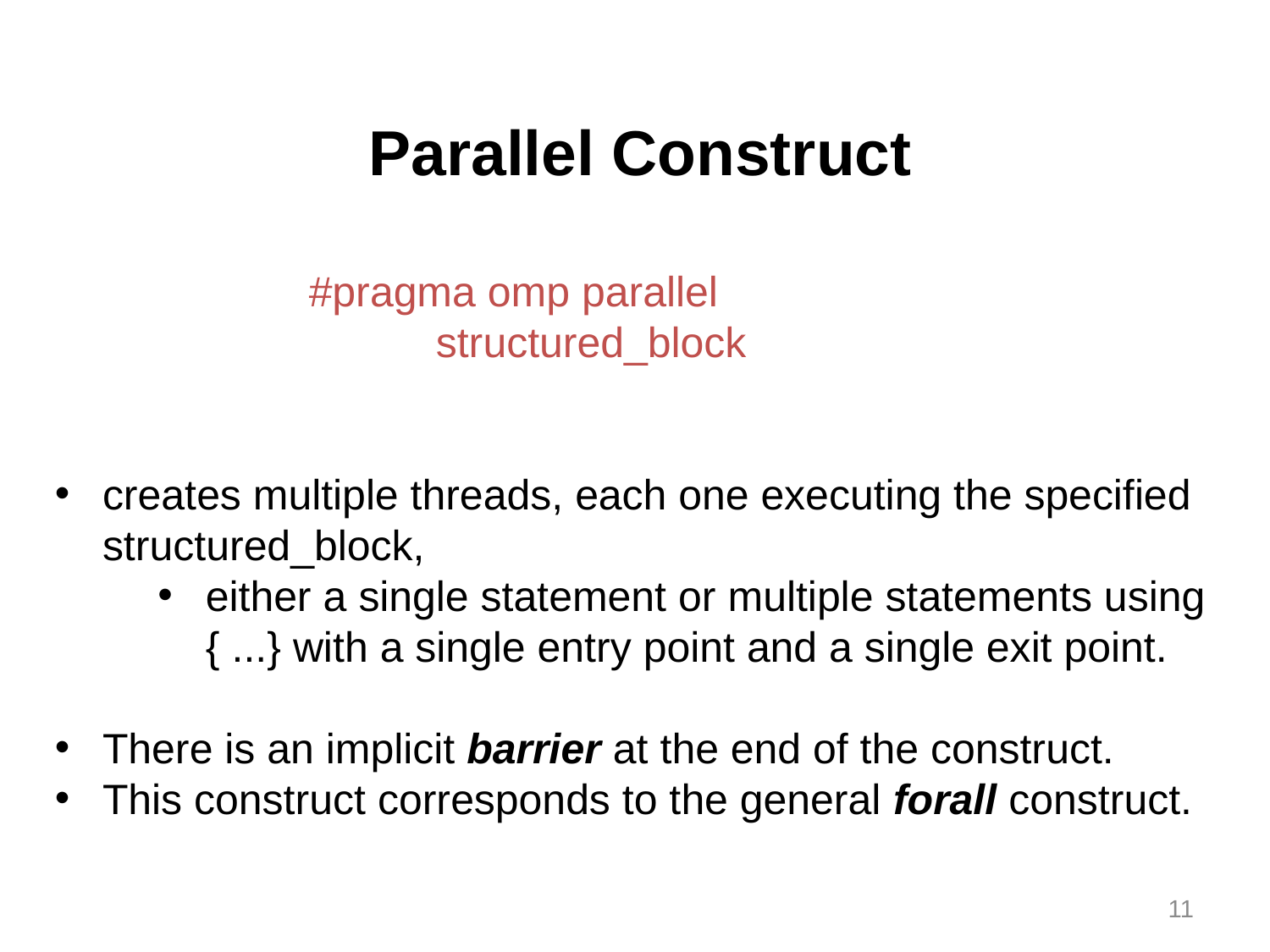

Parallel Construct

		#pragma omp parallel
			structured_block

creates multiple threads, each one executing the specified structured_block,
either a single statement or multiple statements using { ...} with a single entry point and a single exit point.

There is an implicit barrier at the end of the construct.
This construct corresponds to the general forall construct.
11